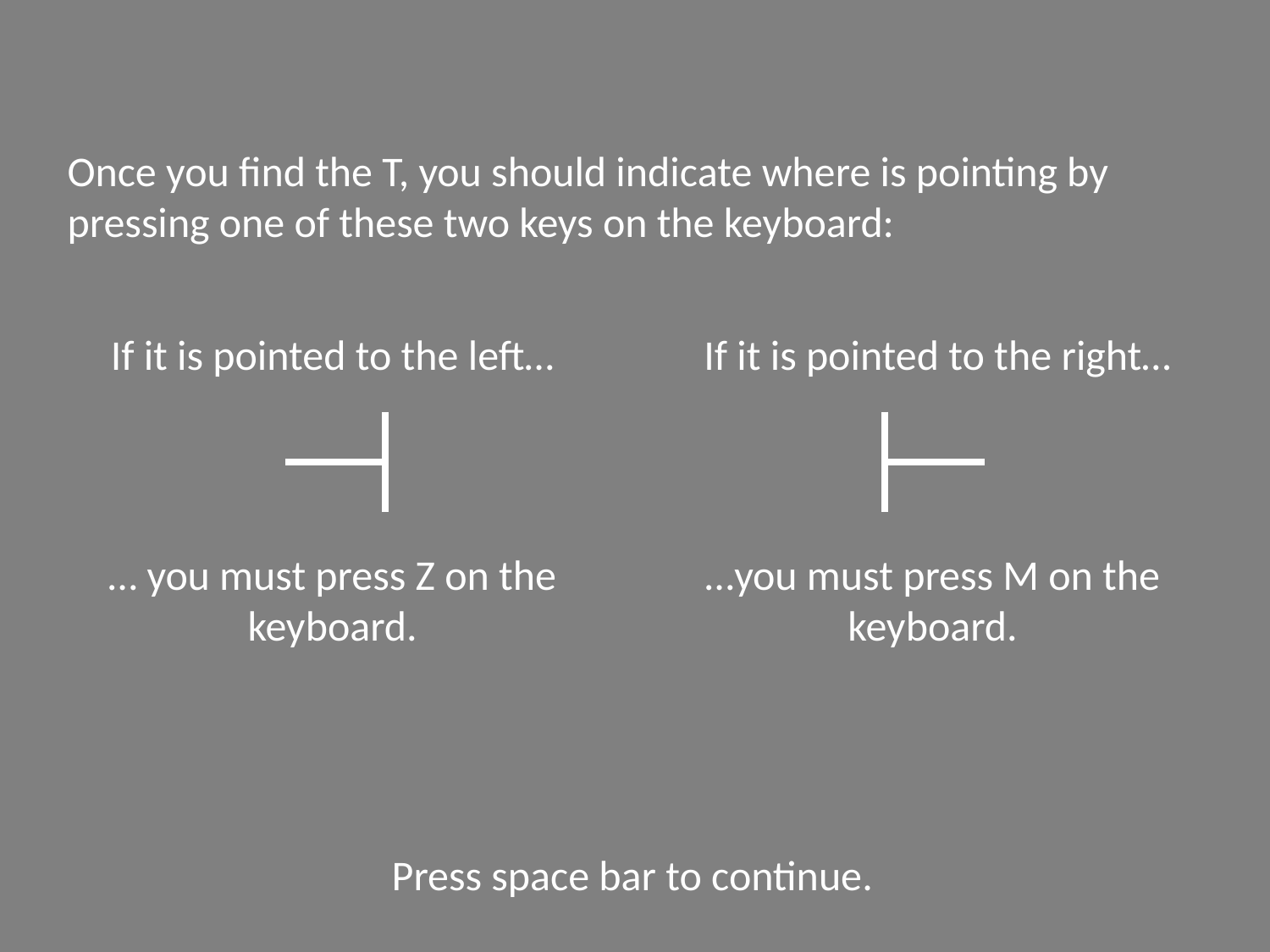

Once you find the T, you should indicate where is pointing by pressing one of these two keys on the keyboard:
If it is pointed to the left…
If it is pointed to the right…
… you must press Z on the keyboard.
…you must press M on the keyboard.
Press space bar to continue.